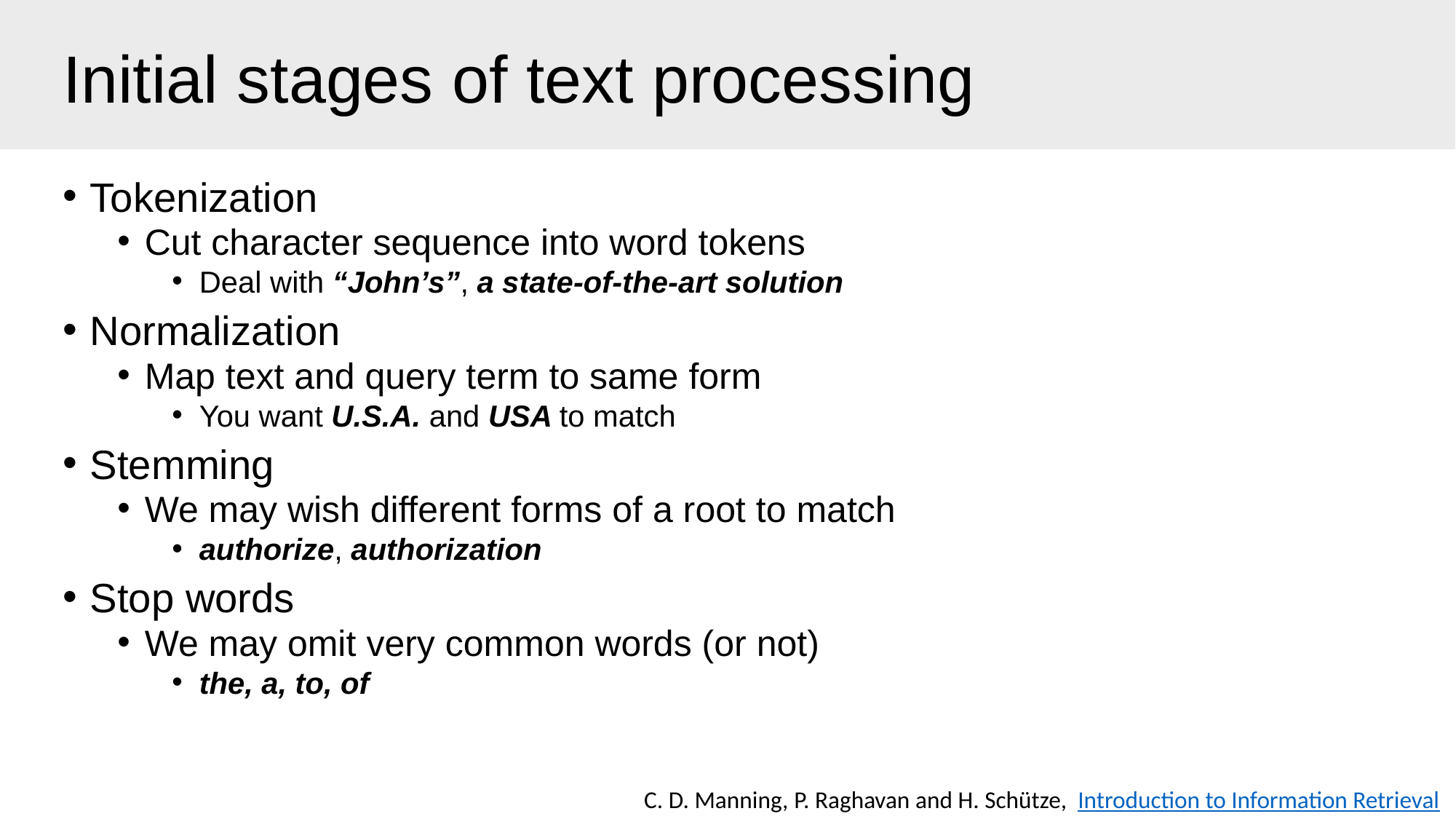

# Initial stages of text processing
Tokenization
Cut character sequence into word tokens
Deal with “John’s”, a state-of-the-art solution
Normalization
Map text and query term to same form
You want U.S.A. and USA to match
Stemming
We may wish different forms of a root to match
authorize, authorization
Stop words
We may omit very common words (or not)
the, a, to, of
C. D. Manning, P. Raghavan and H. Schütze,  Introduction to Information Retrieval